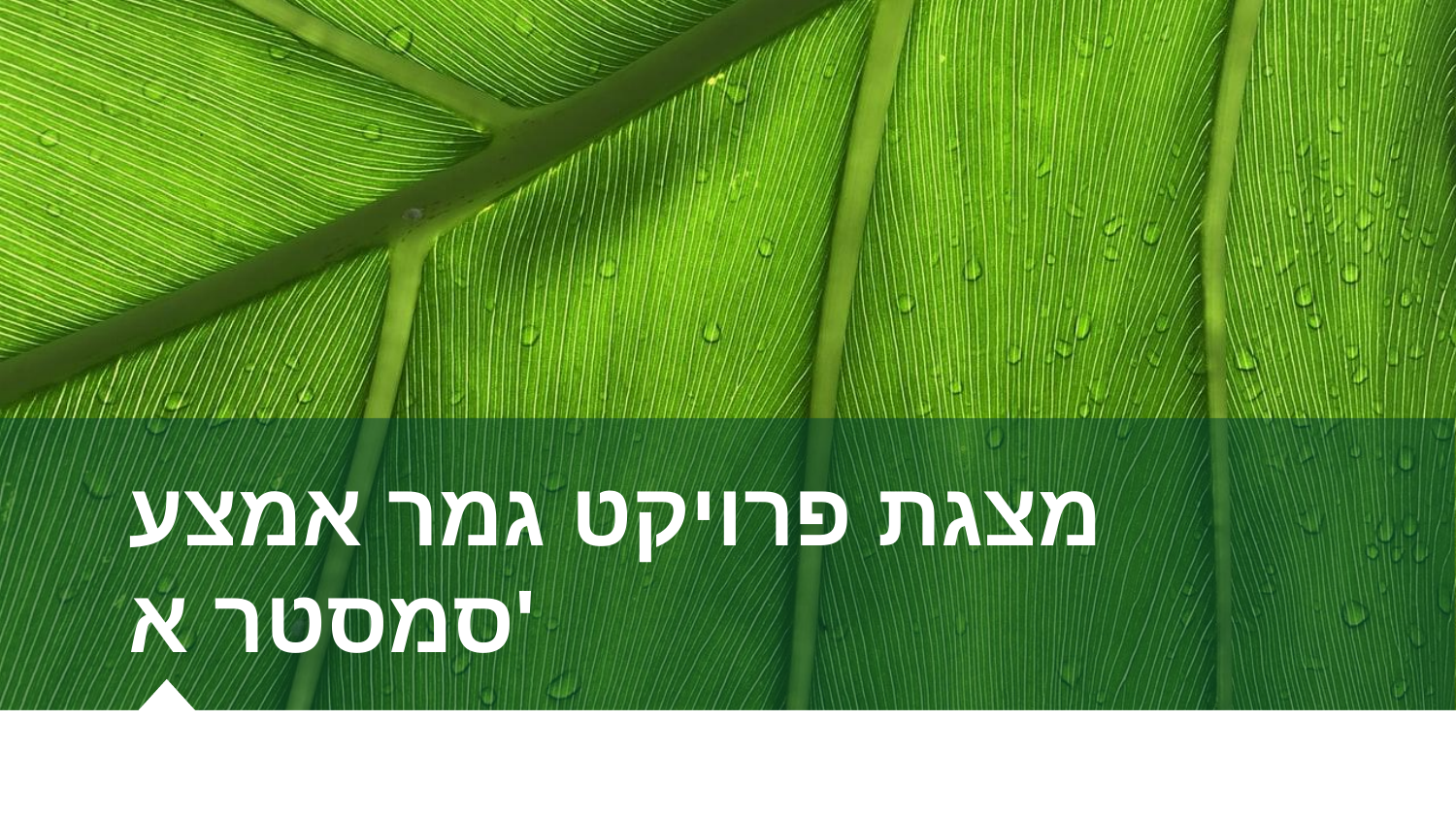

# מצגת פרויקט גמר אמצע סמסטר א'